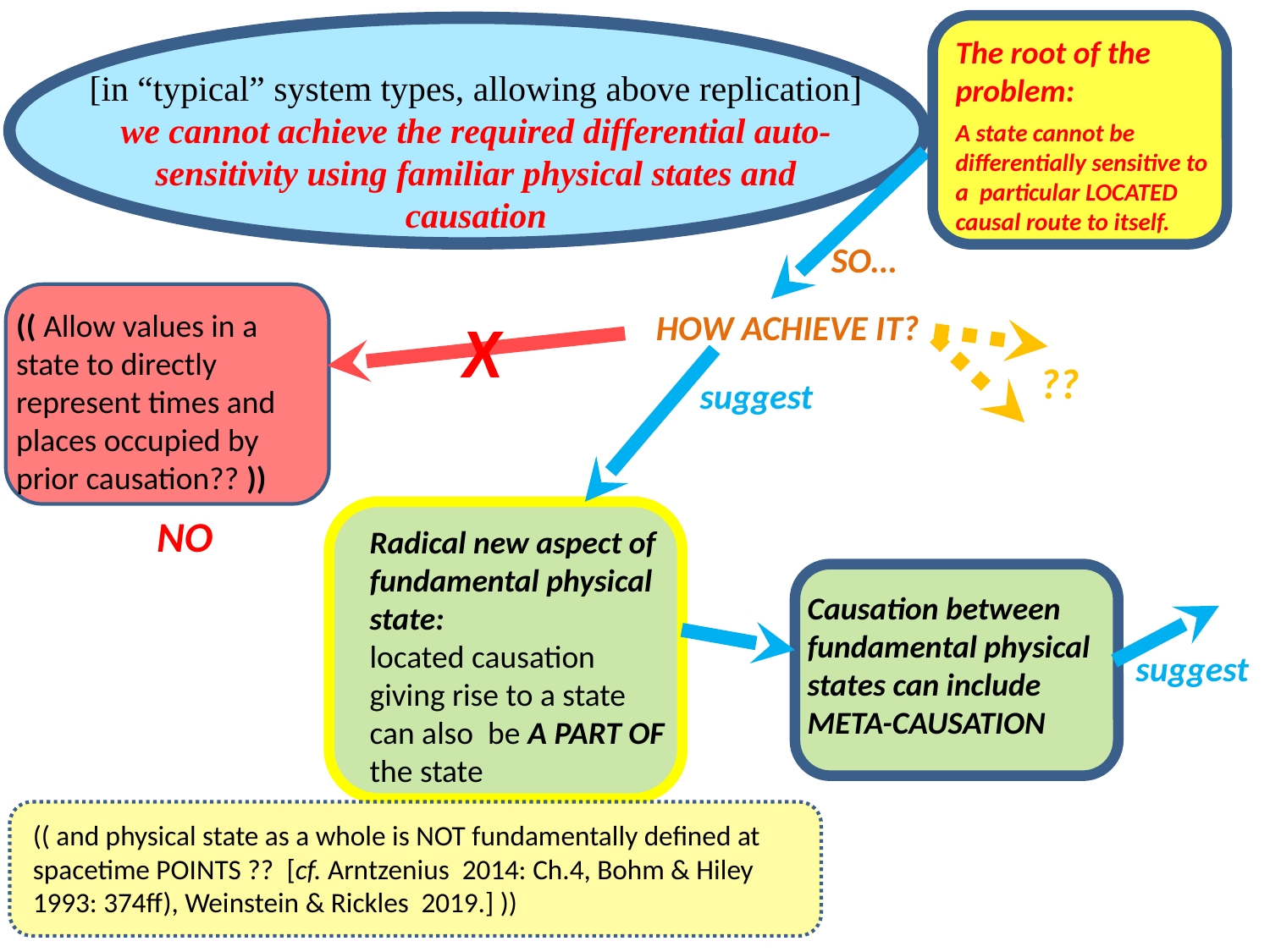

The root of the problem:
A state cannot be differentially sensitive to a  particular LOCATED causal route to itself.

[in “typical” system types, allowing above replication]
we cannot achieve the required differential auto-sensitivity using familiar physical states and causation

SO…

(( Allow values in a state to directly represent times and places occupied by prior causation?? ))
HOW ACHIEVE IT?
X

??
suggest

NO
Radical new aspect of fundamental physical state:
located causation giving rise to a state can also  be A PART OF the state

Causation between fundamental physical states can include META-CAUSATION

suggest

(( and physical state as a whole is NOT fundamentally defined at spacetime POINTS ??  [cf. Arntzenius  2014: Ch.4, Bohm & Hiley 1993: 374ff), Weinstein & Rickles  2019.] ))